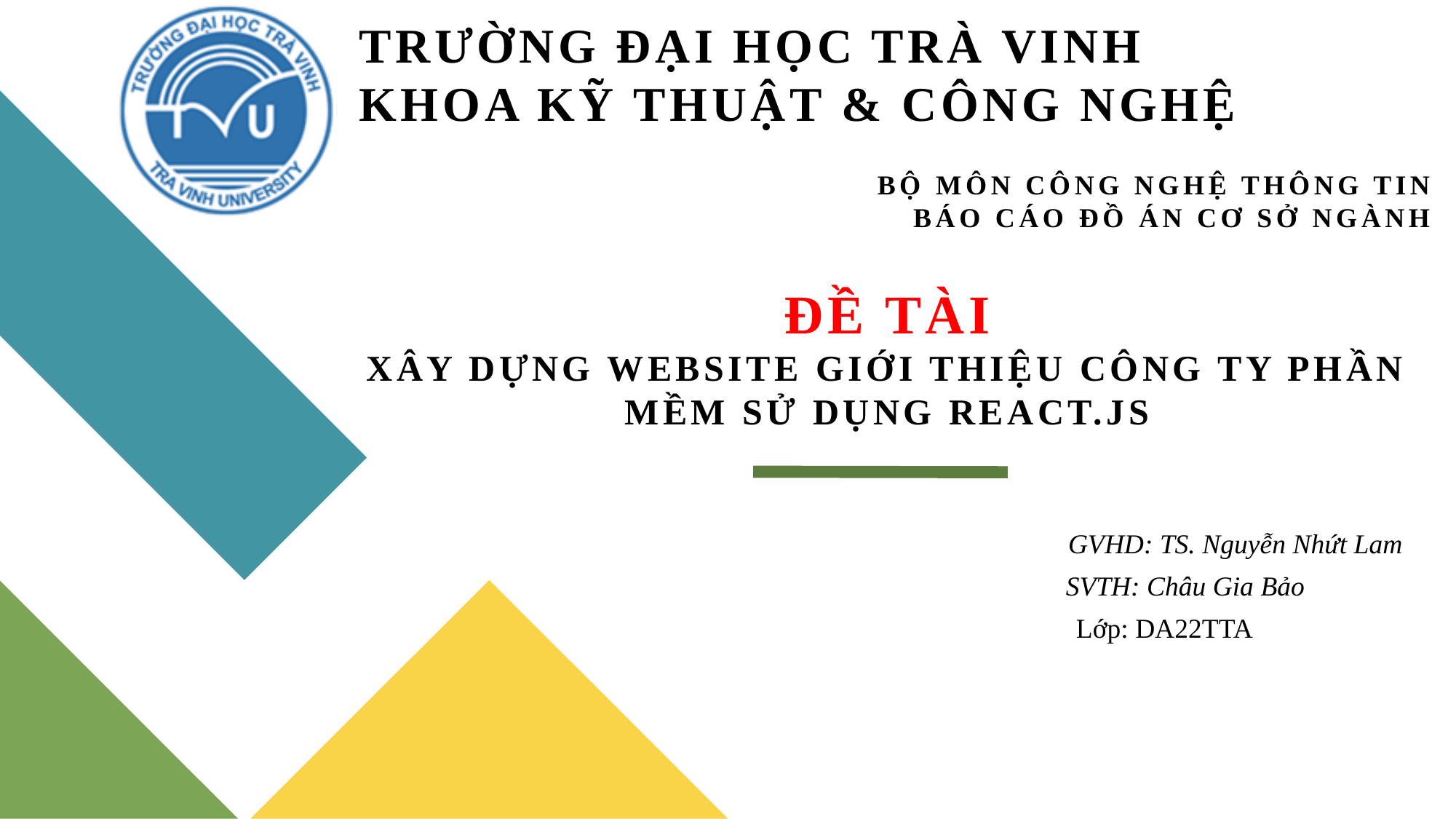

# TRƯỜNG ĐẠI HỌC TRÀ VINH KHOA KỸ THUẬT & CÔNG NGHỆ
BỘ MÔN CÔNG NGHỆ THÔNG TIN
BÁO CÁO ĐỒ ÁN CƠ SỞ NGÀNH
ĐỀ TÀI
XÂY DỰNG WEBSITE GIỚI THIỆU CÔNG TY PHẦN MỀM SỬ DỤNG REACT.JS

GVHD: TS. Nguyễn Nhứt Lam
SVTH: Châu Gia Bảo
Lớp: DA22TTA